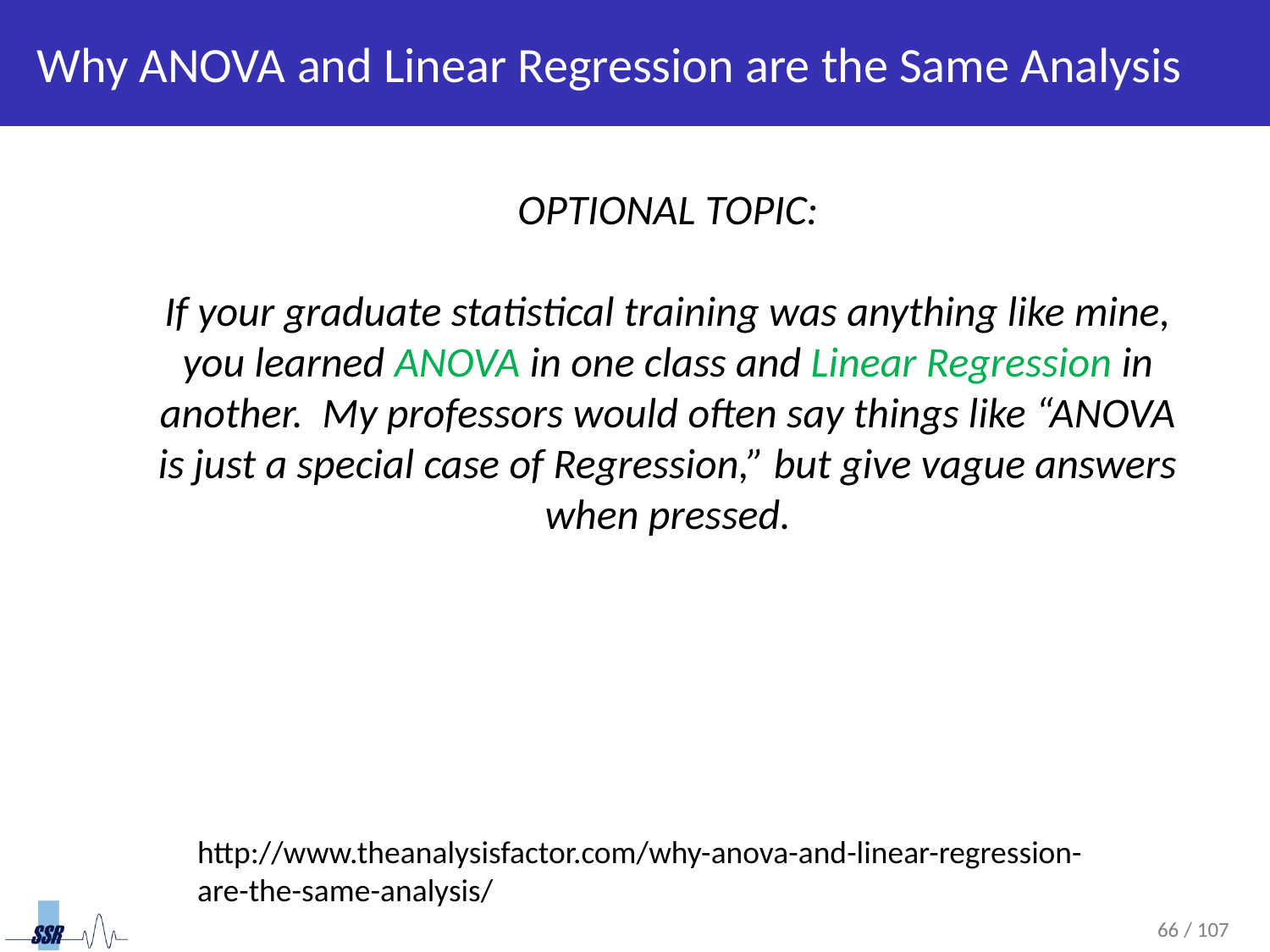

# Why ANOVA and Linear Regression are the Same Analysis
OPTIONAL TOPIC:

If your graduate statistical training was anything like mine, you learned ANOVA in one class and Linear Regression in another.  My professors would often say things like “ANOVA is just a special case of Regression,” but give vague answers when pressed.
http://www.theanalysisfactor.com/why-anova-and-linear-regression-are-the-same-analysis/